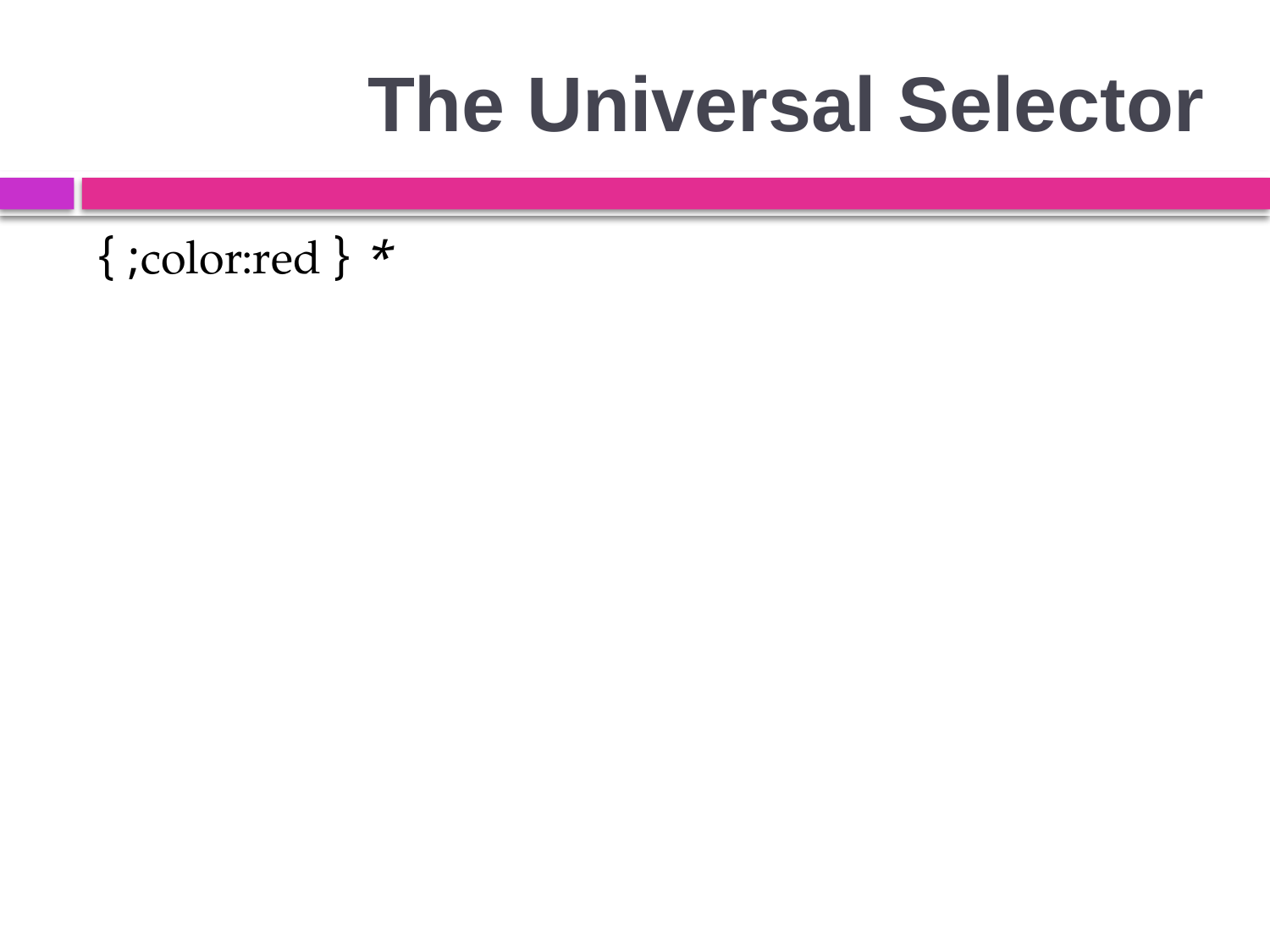

# The Universal Selector
* { color:red; }